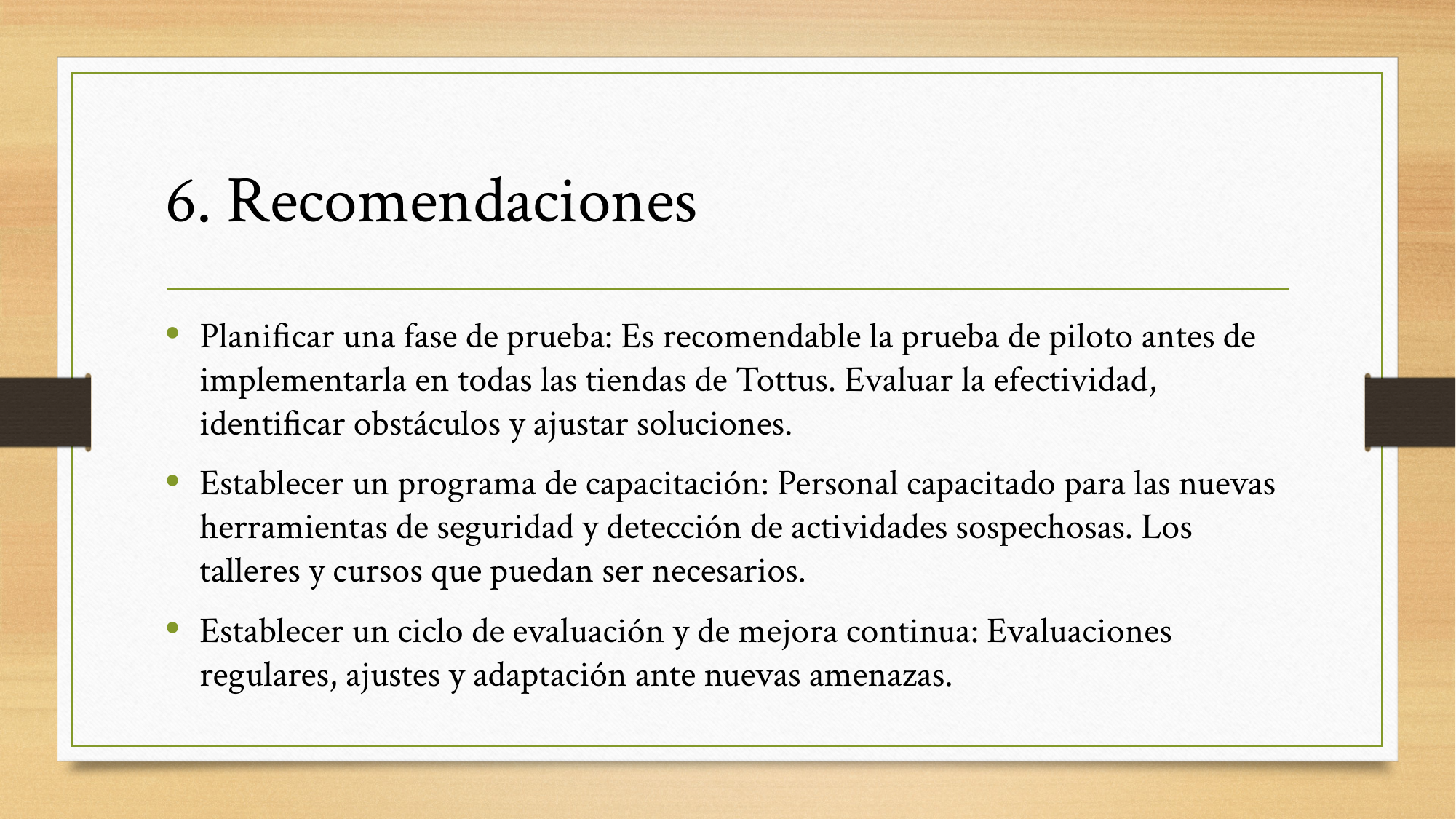

# 6. Recomendaciones
Planificar una fase de prueba: Es recomendable la prueba de piloto antes de implementarla en todas las tiendas de Tottus. Evaluar la efectividad, identificar obstáculos y ajustar soluciones.
Establecer un programa de capacitación: Personal capacitado para las nuevas herramientas de seguridad y detección de actividades sospechosas. Los talleres y cursos que puedan ser necesarios.
Establecer un ciclo de evaluación y de mejora continua: Evaluaciones regulares, ajustes y adaptación ante nuevas amenazas.